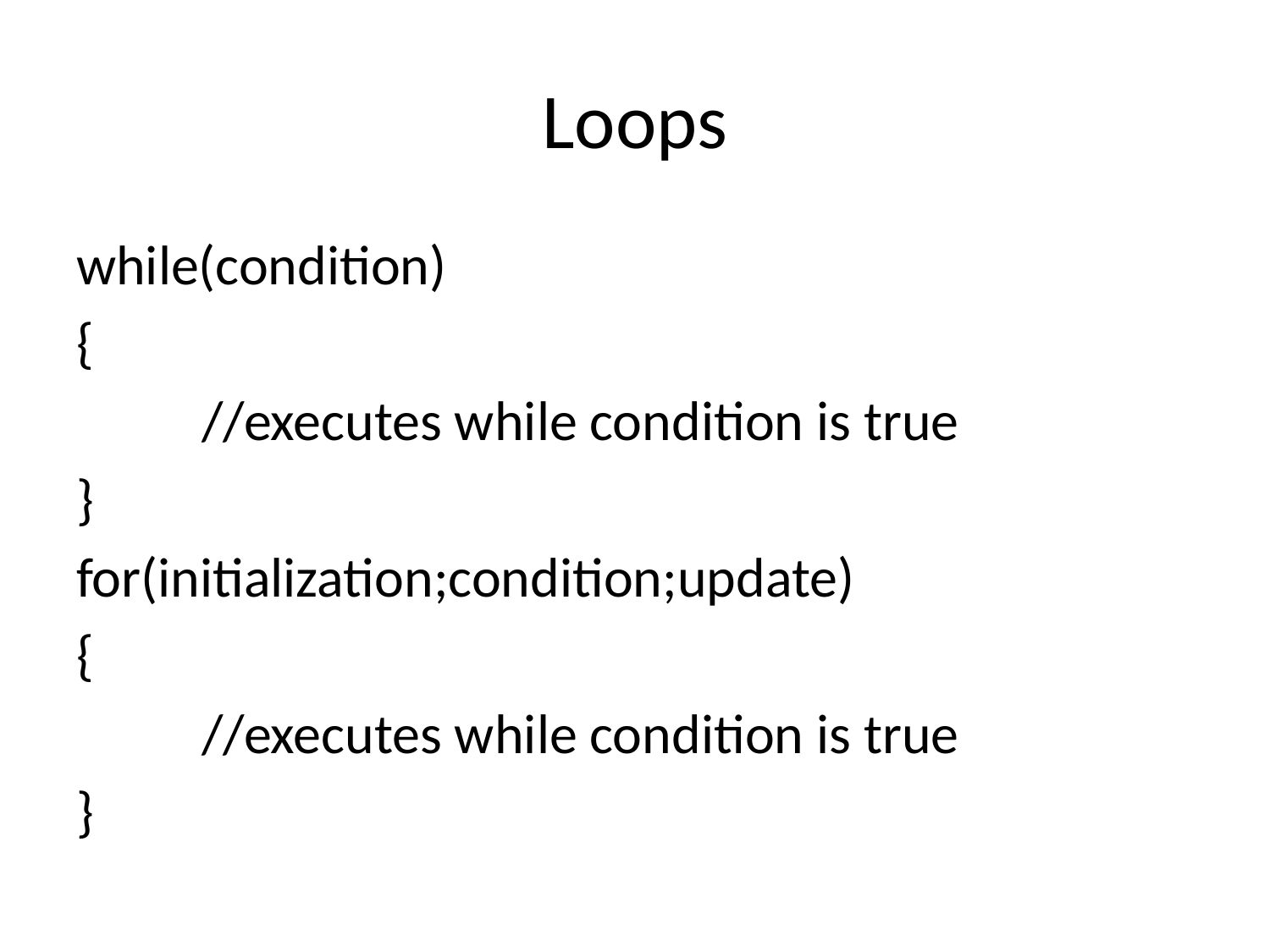

# Loops
while(condition)
{
	//executes while condition is true
}
for(initialization;condition;update)
{
	//executes while condition is true
}